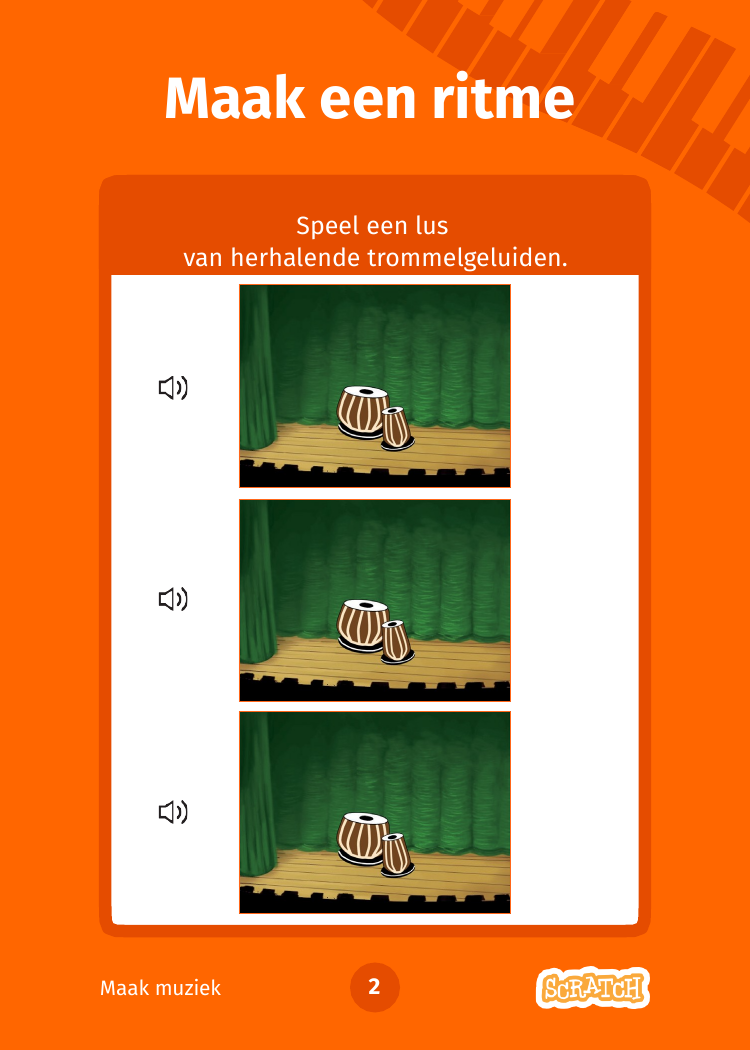

# Maak een ritme

Speel een lus
van herhalende trommelgeluiden.

2
Maak muziek